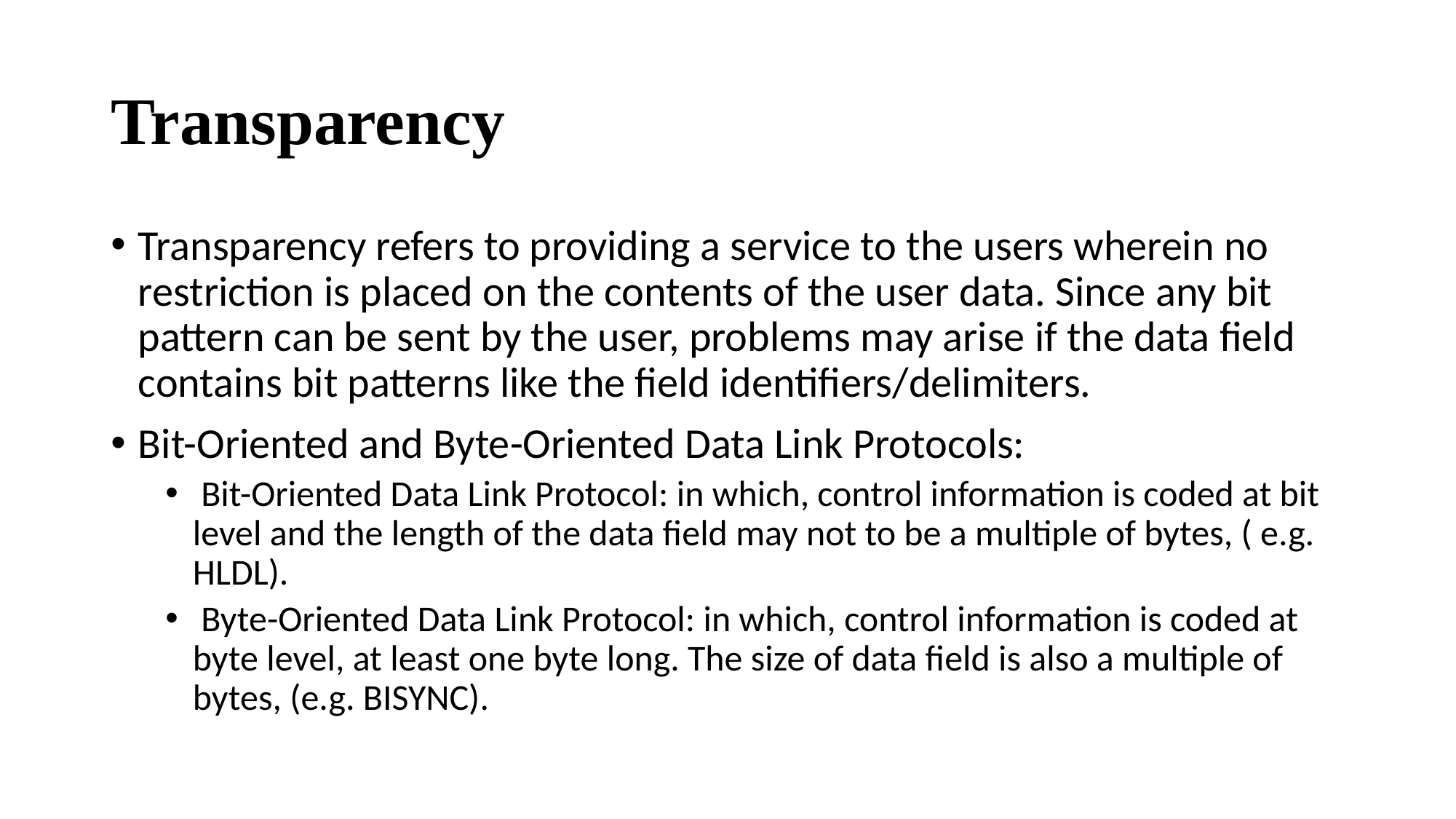

# Transparency
Transparency refers to providing a service to the users wherein no restriction is placed on the contents of the user data. Since any bit pattern can be sent by the user, problems may arise if the data field contains bit patterns like the field identifiers/delimiters.
Bit-Oriented and Byte-Oriented Data Link Protocols:
 Bit-Oriented Data Link Protocol: in which, control information is coded at bit level and the length of the data field may not to be a multiple of bytes, ( e.g. HLDL).
 Byte-Oriented Data Link Protocol: in which, control information is coded at byte level, at least one byte long. The size of data field is also a multiple of bytes, (e.g. BISYNC).